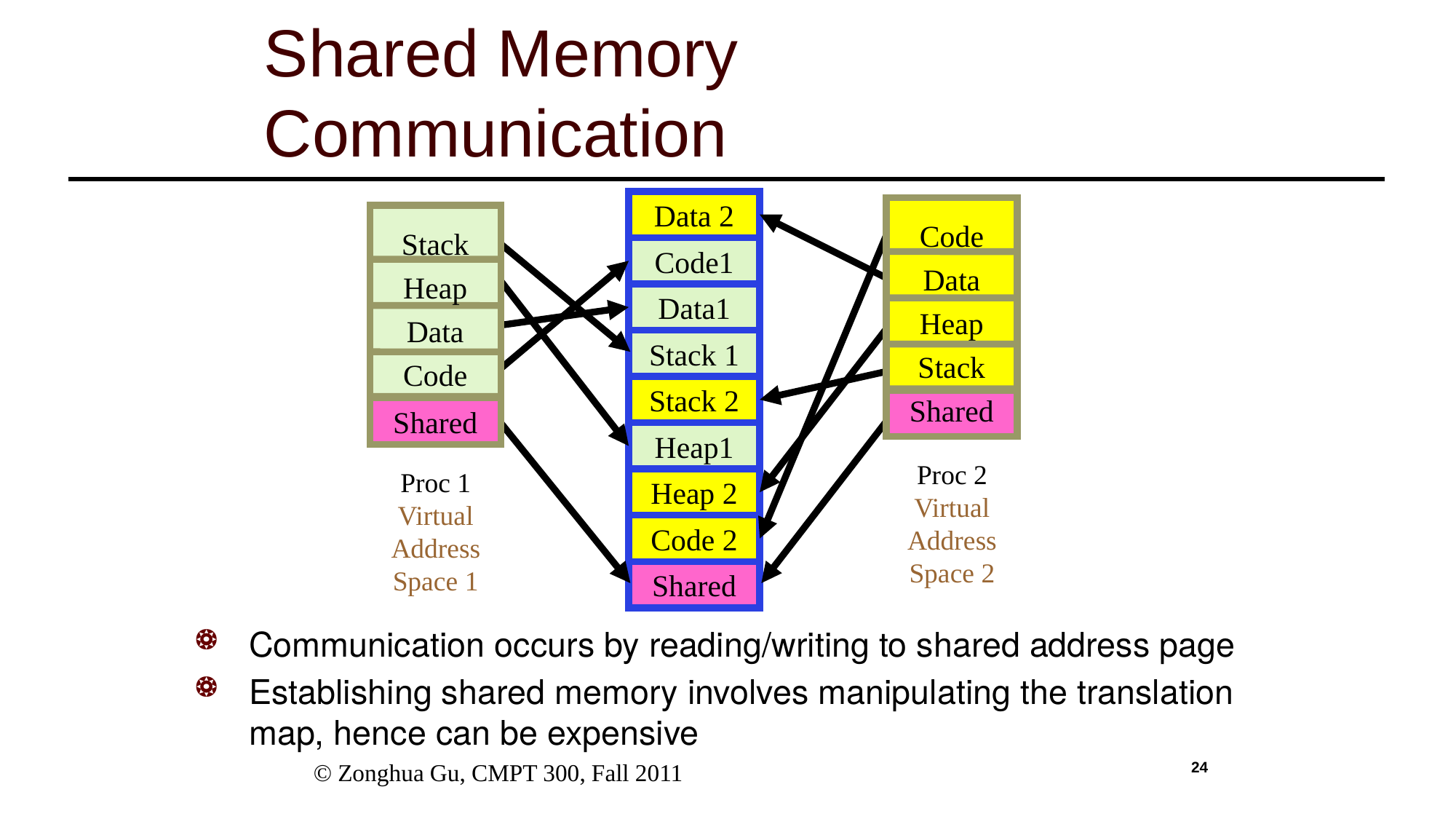

# Shared Memory Communication
Data 2

Code
Data
Heap
Stack
Shared

Stack
Heap
Data
Code
Shared

Code1

Data1

Stack 1

Stack 2

Heap1
Proc 2
Virtual
Address
Space 2
Proc 1
Virtual
Address
Space 1
Heap 2
Code 2
Shared
Communication occurs by reading/writing to shared address page
Establishing shared memory involves manipulating the translation map, hence can be expensive
 © Zonghua Gu, CMPT 300, Fall 2011
24